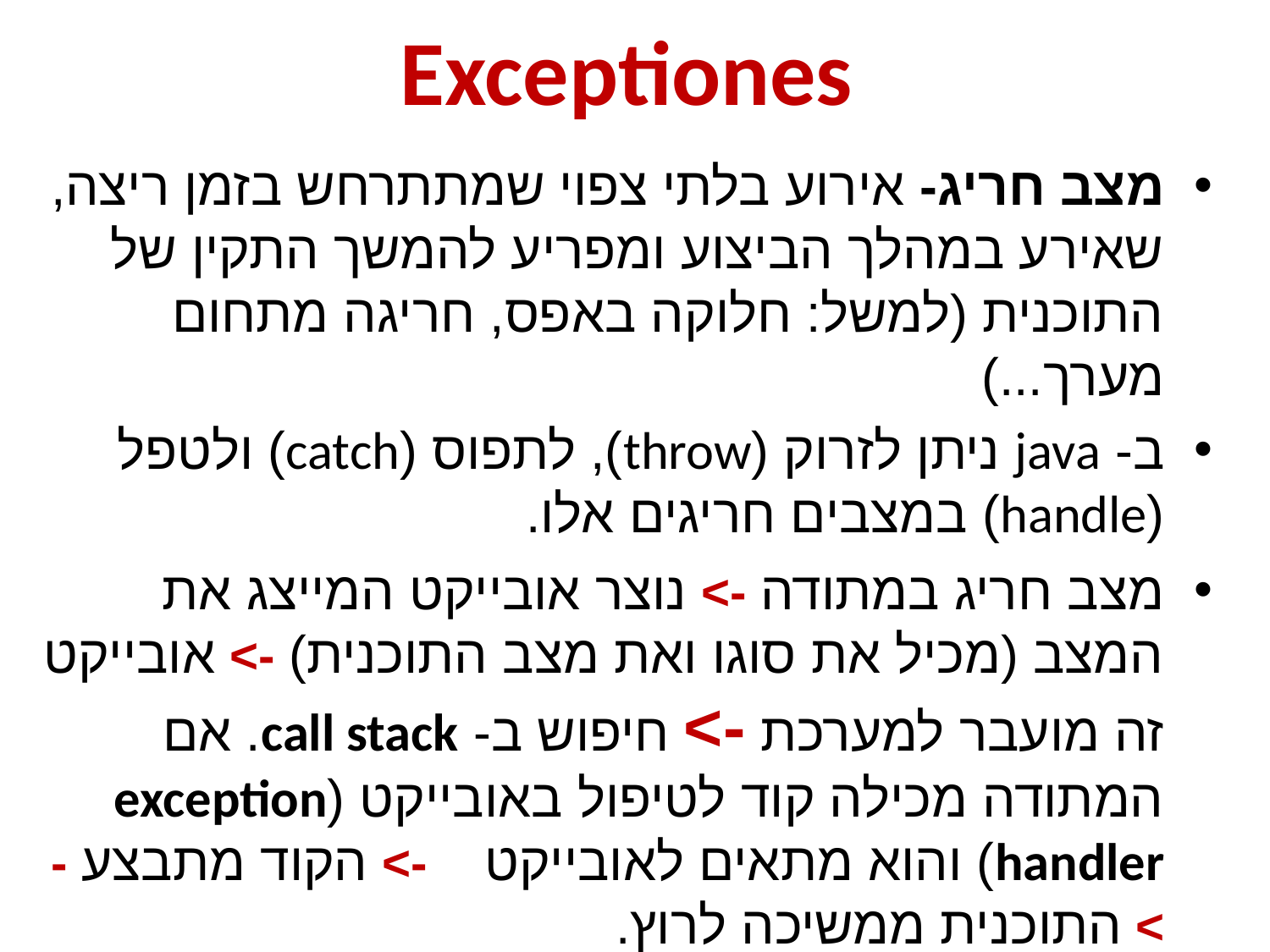

# Exceptiones
מצב חריג- אירוע בלתי צפוי שמתתרחש בזמן ריצה, שאירע במהלך הביצוע ומפריע להמשך התקין של התוכנית (למשל: חלוקה באפס, חריגה מתחום מערך...)
ב- java ניתן לזרוק (throw), לתפוס (catch) ולטפל (handle) במצבים חריגים אלו.
מצב חריג במתודה -> נוצר אובייקט המייצג את המצב (מכיל את סוגו ואת מצב התוכנית) -> אובייקט זה מועבר למערכת -> חיפוש ב- call stack. אם המתודה מכילה קוד לטיפול באובייקט (exception handler) והוא מתאים לאובייקט    -> הקוד מתבצע -> התוכנית ממשיכה לרוץ.
מה קורה אם לא נמצא קוד כזה?